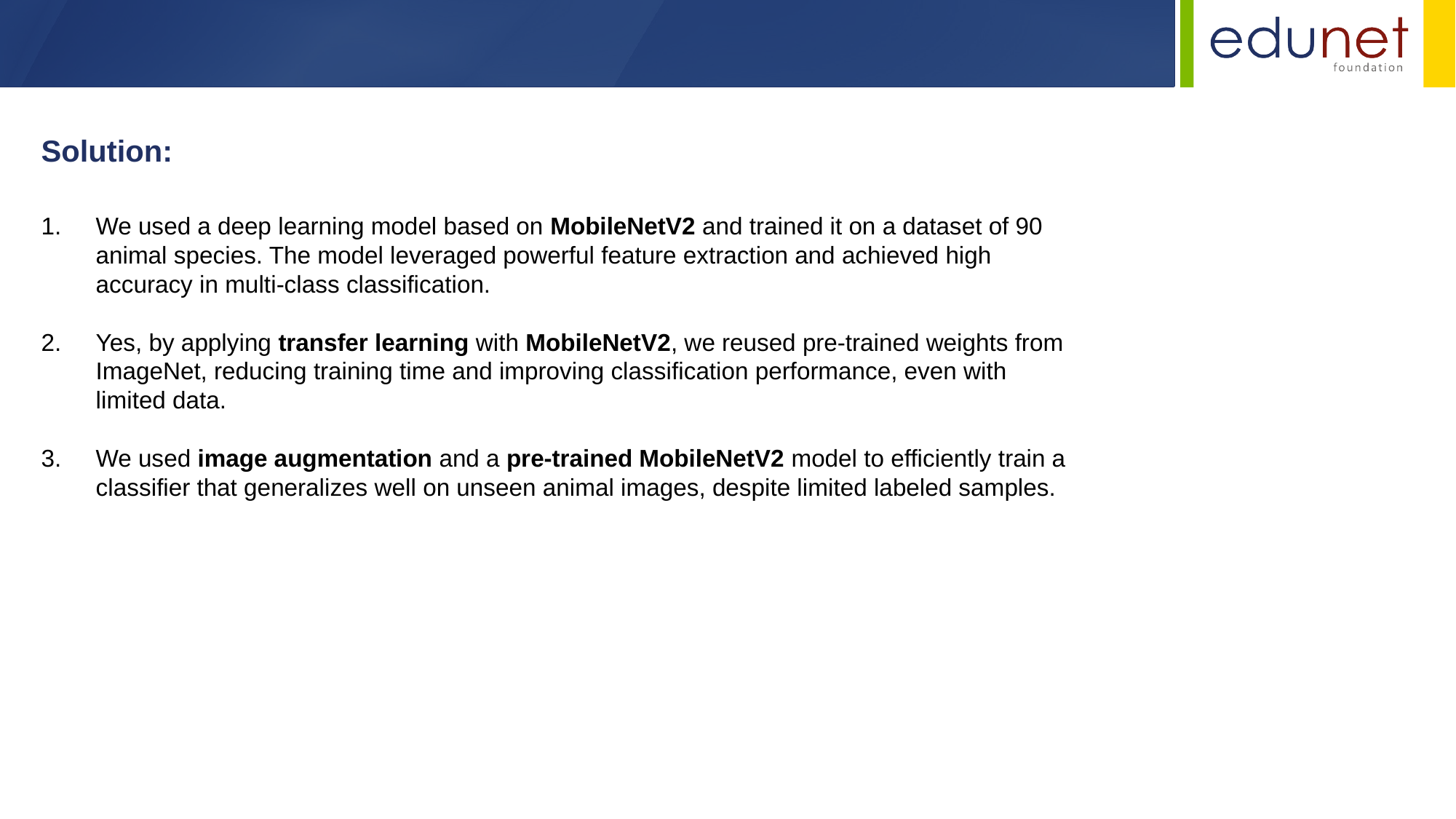

Solution:
We used a deep learning model based on MobileNetV2 and trained it on a dataset of 90 animal species. The model leveraged powerful feature extraction and achieved high accuracy in multi-class classification.

Yes, by applying transfer learning with MobileNetV2, we reused pre-trained weights from ImageNet, reducing training time and improving classification performance, even with limited data.

We used image augmentation and a pre-trained MobileNetV2 model to efficiently train a classifier that generalizes well on unseen animal images, despite limited labeled samples.